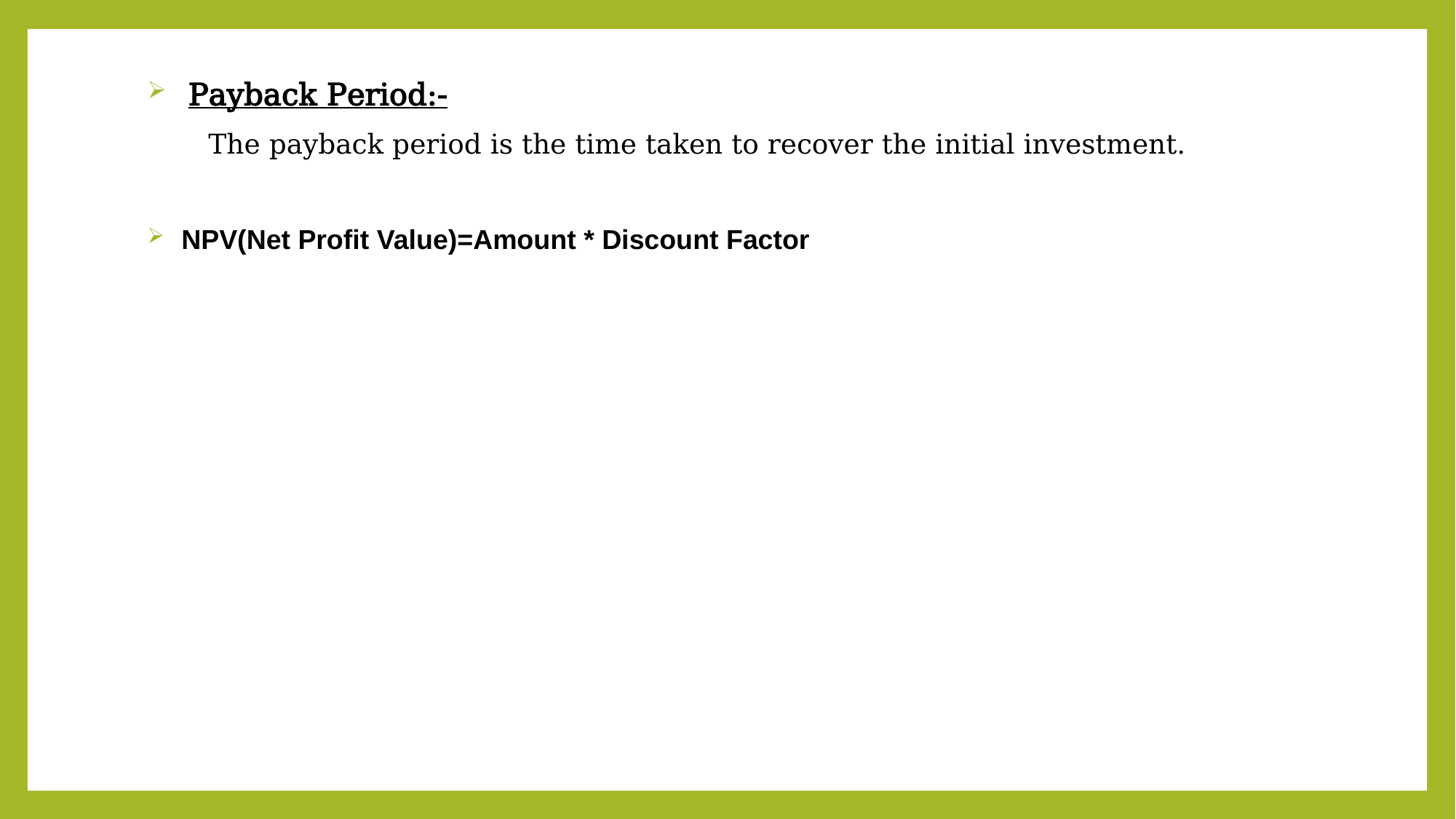

Payback Period:-
       The payback period is the time taken to recover the initial investment.

NPV(Net Profit Value)=Amount * Discount Factor